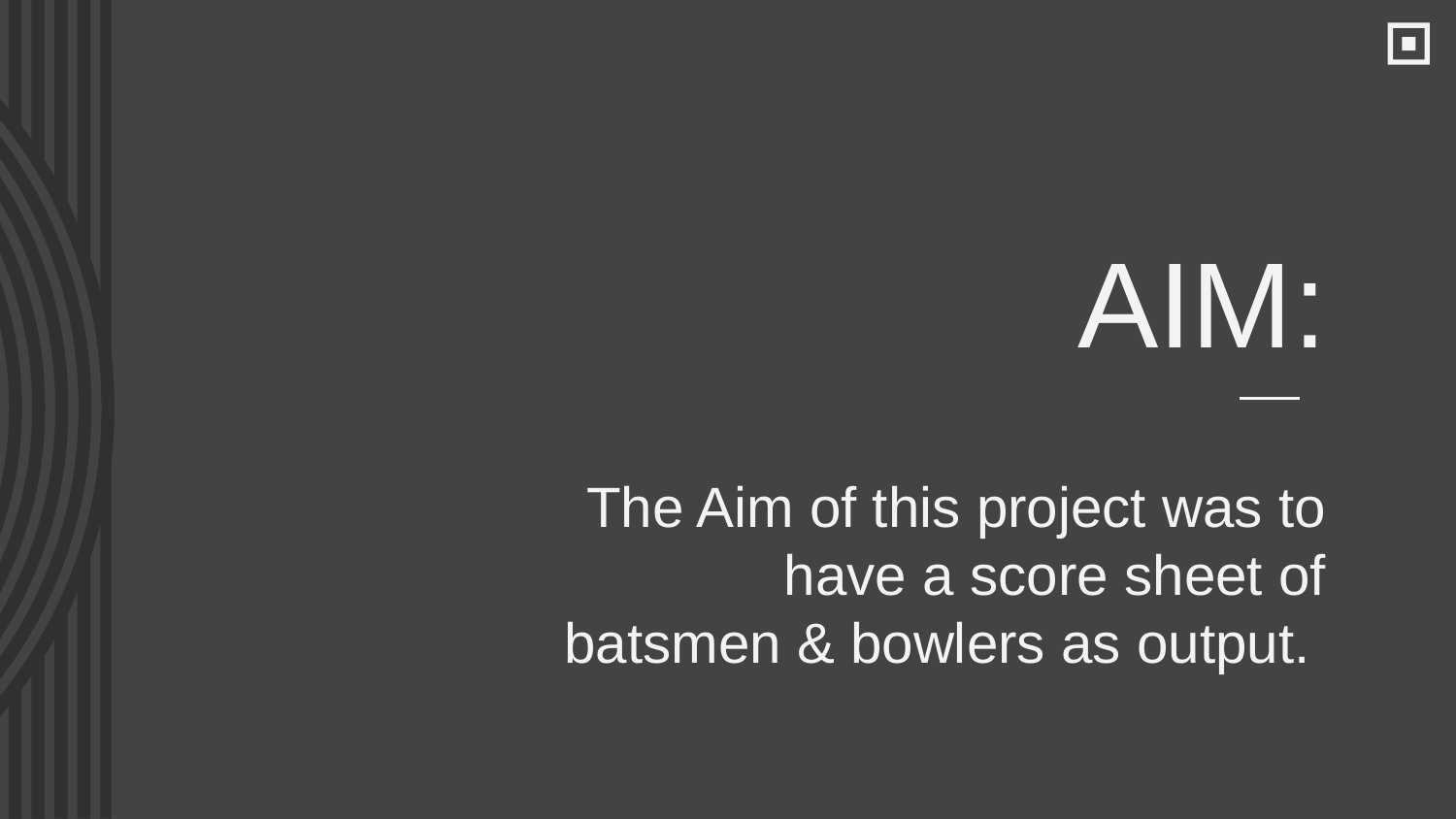

# AIM:

The Aim of this project was to have a score sheet of batsmen & bowlers as output.